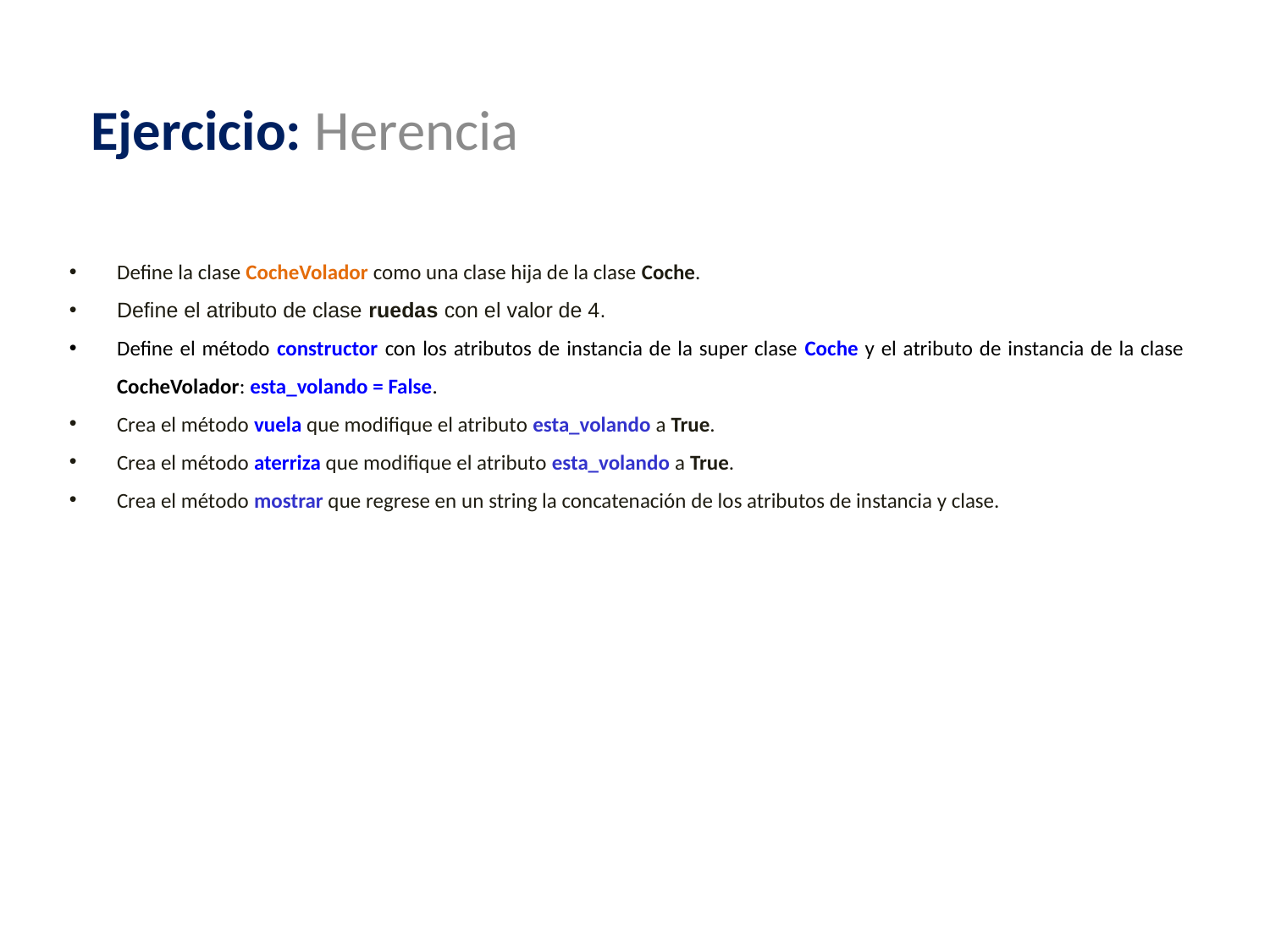

Ejercicio: Herencia

Define la clase CocheVolador como una clase hija de la clase Coche.
Define el atributo de clase ruedas con el valor de 4.
Define el método constructor con los atributos de instancia de la super clase Coche y el atributo de instancia de la clase CocheVolador: esta_volando = False.
Crea el método vuela que modifique el atributo esta_volando a True.
Crea el método aterriza que modifique el atributo esta_volando a True.
Crea el método mostrar que regrese en un string la concatenación de los atributos de instancia y clase.